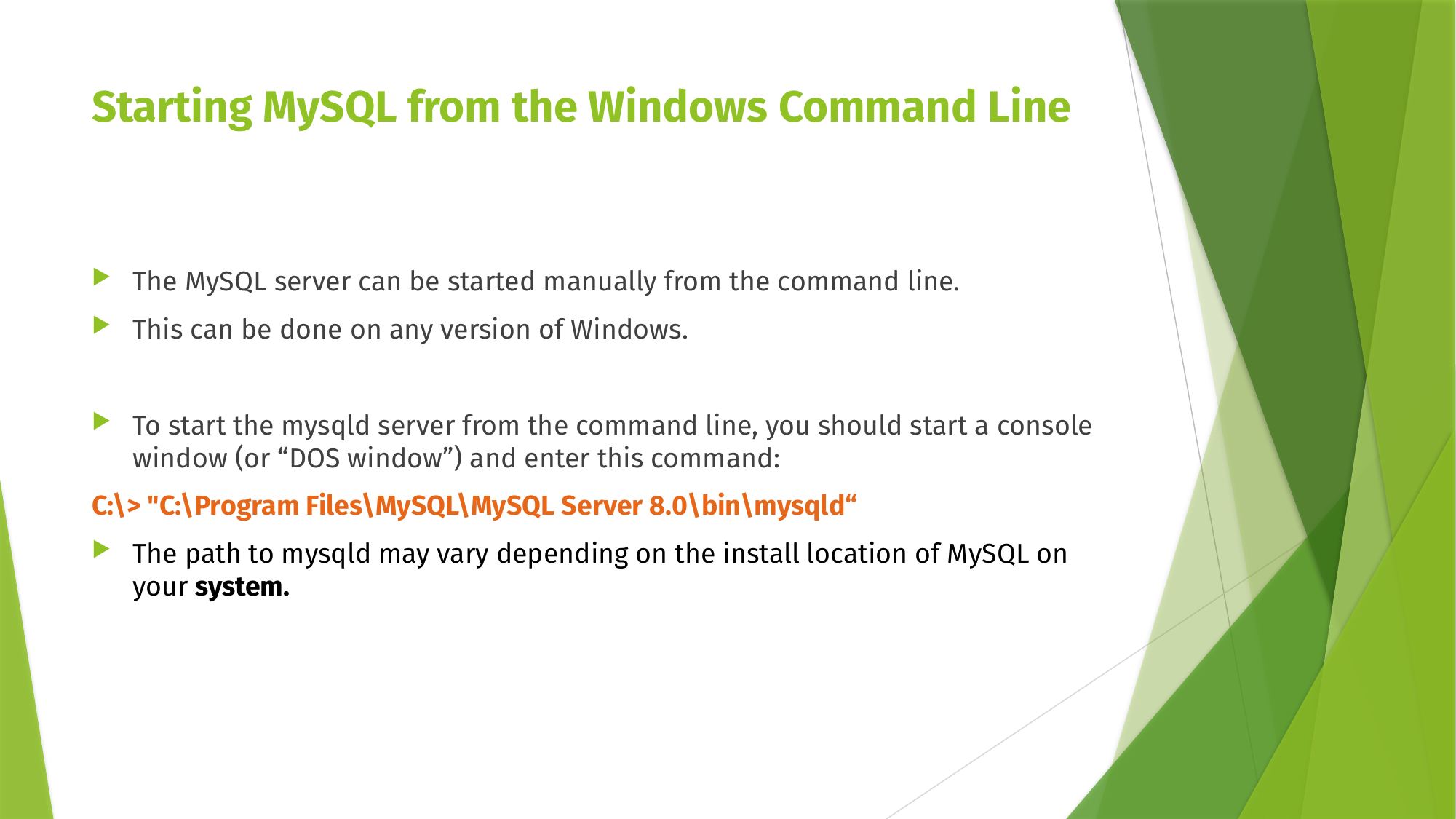

# Starting MySQL from the Windows Command Line
The MySQL server can be started manually from the command line.
This can be done on any version of Windows.

To start the mysqld server from the command line, you should start a console window (or “DOS window”) and enter this command:
C:\> "C:\Program Files\MySQL\MySQL Server 8.0\bin\mysqld“
The path to mysqld may vary depending on the install location of MySQL on your system.